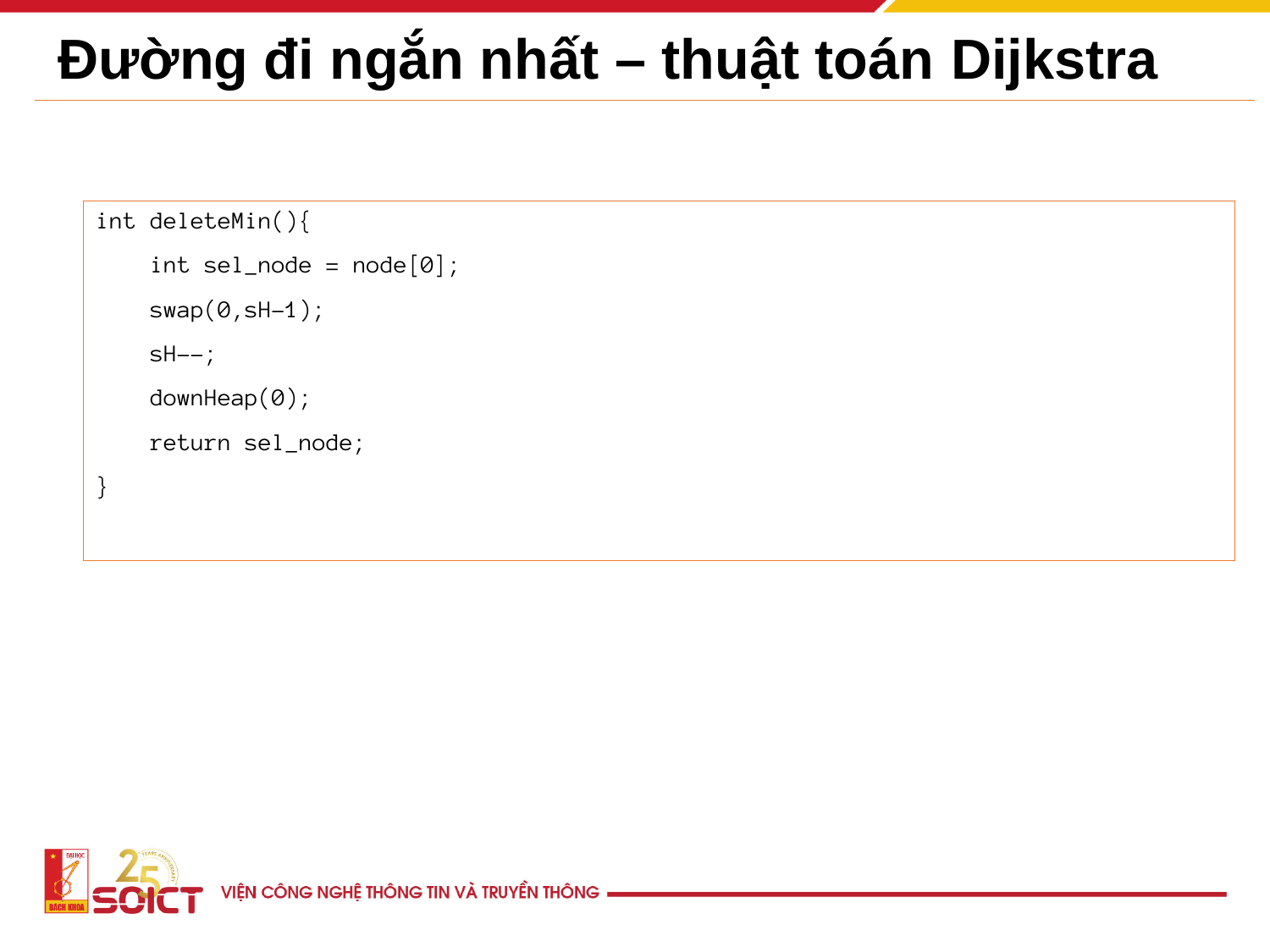

# Đường đi ngắn nhất – thuật toán Dijkstra
int deleteMin(){
    int sel_node = node[0];
    swap(0,sH-1);
    sH--;
    downHeap(0);
    return sel_node;
}